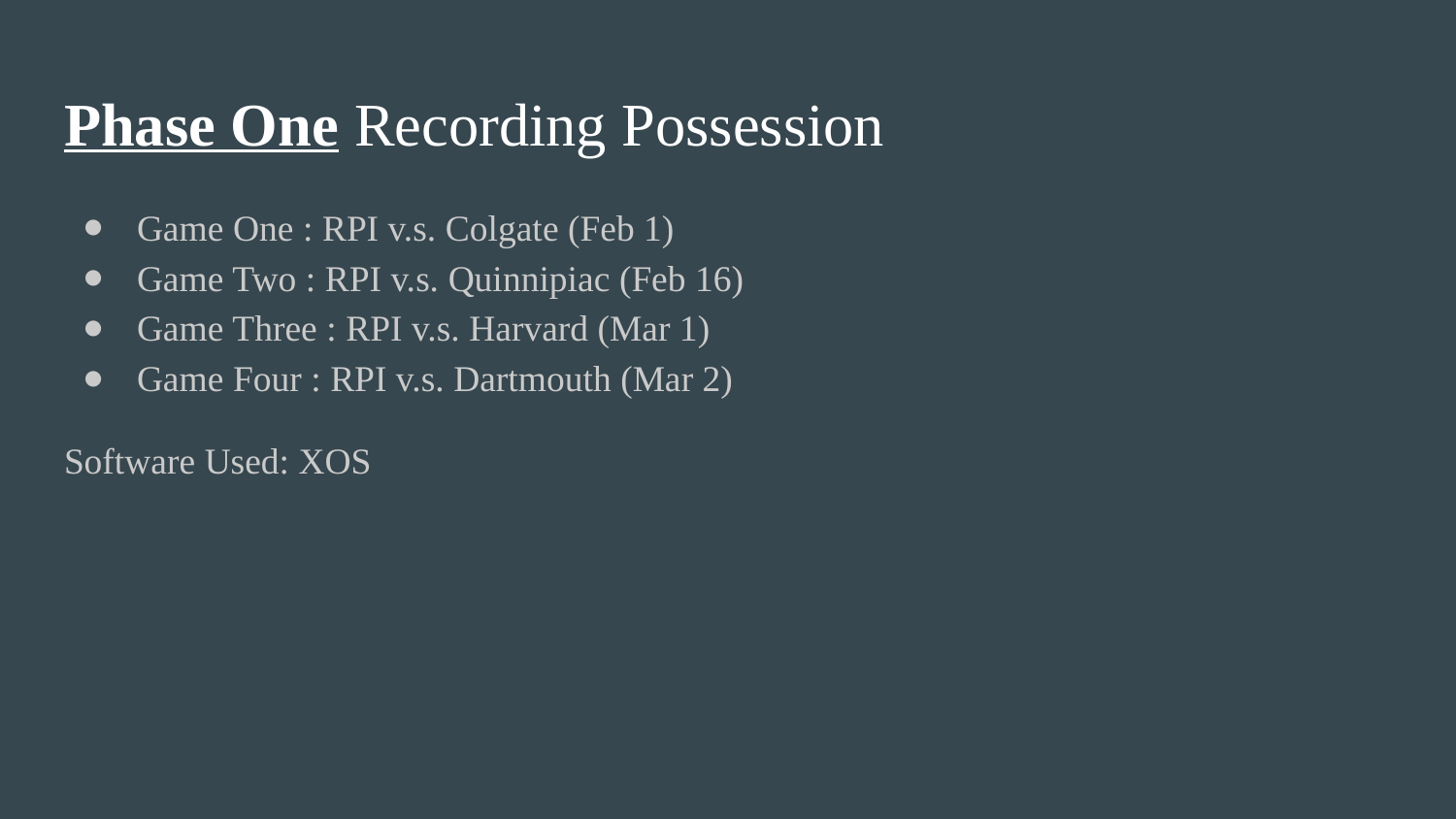

# Phase One Recording Possession
Game One : RPI v.s. Colgate (Feb 1)
Game Two : RPI v.s. Quinnipiac (Feb 16)
Game Three : RPI v.s. Harvard (Mar 1)
Game Four : RPI v.s. Dartmouth (Mar 2)
Software Used: XOS